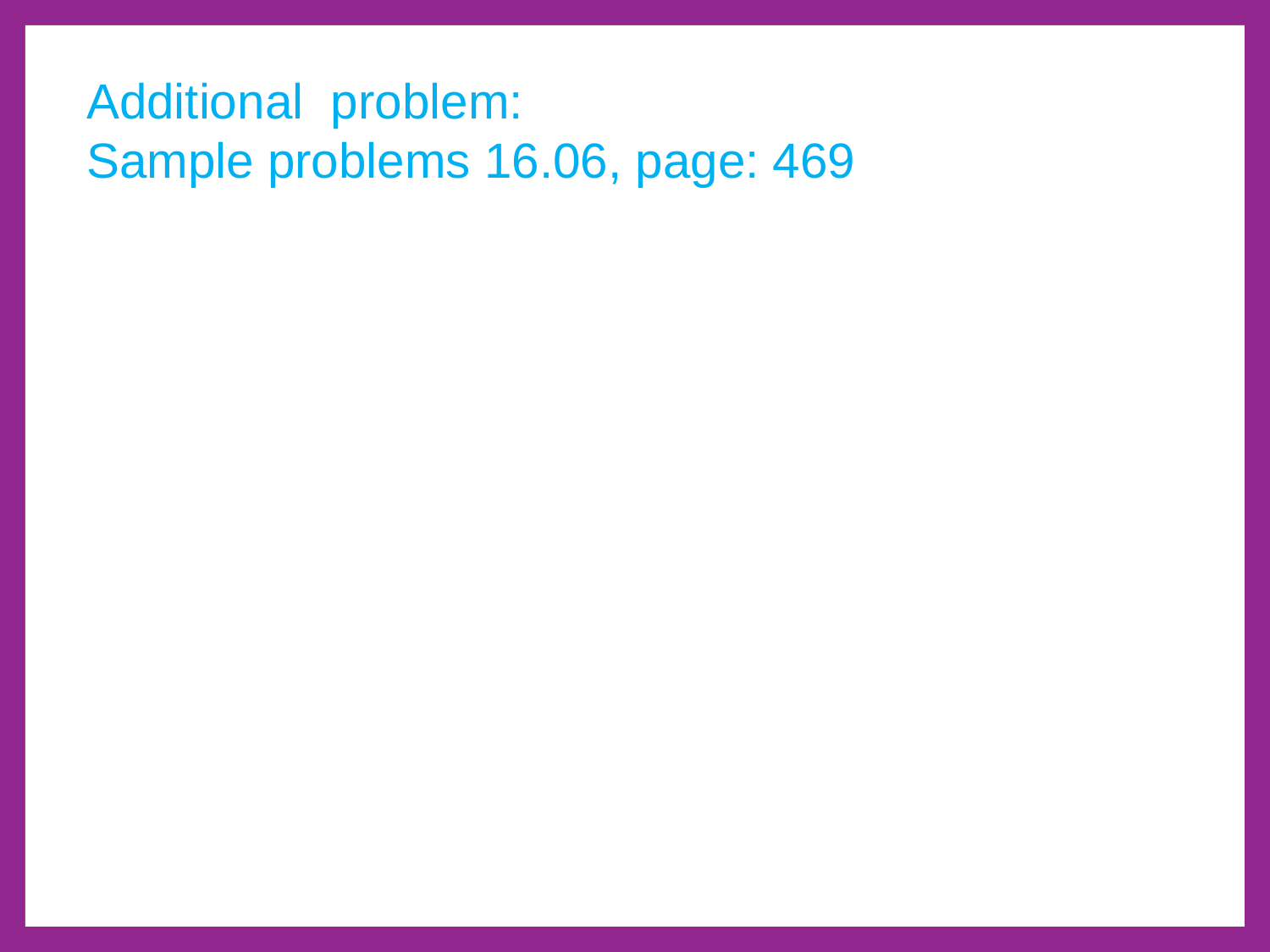

Additional  problem:
Sample problems 16.06, page: 469